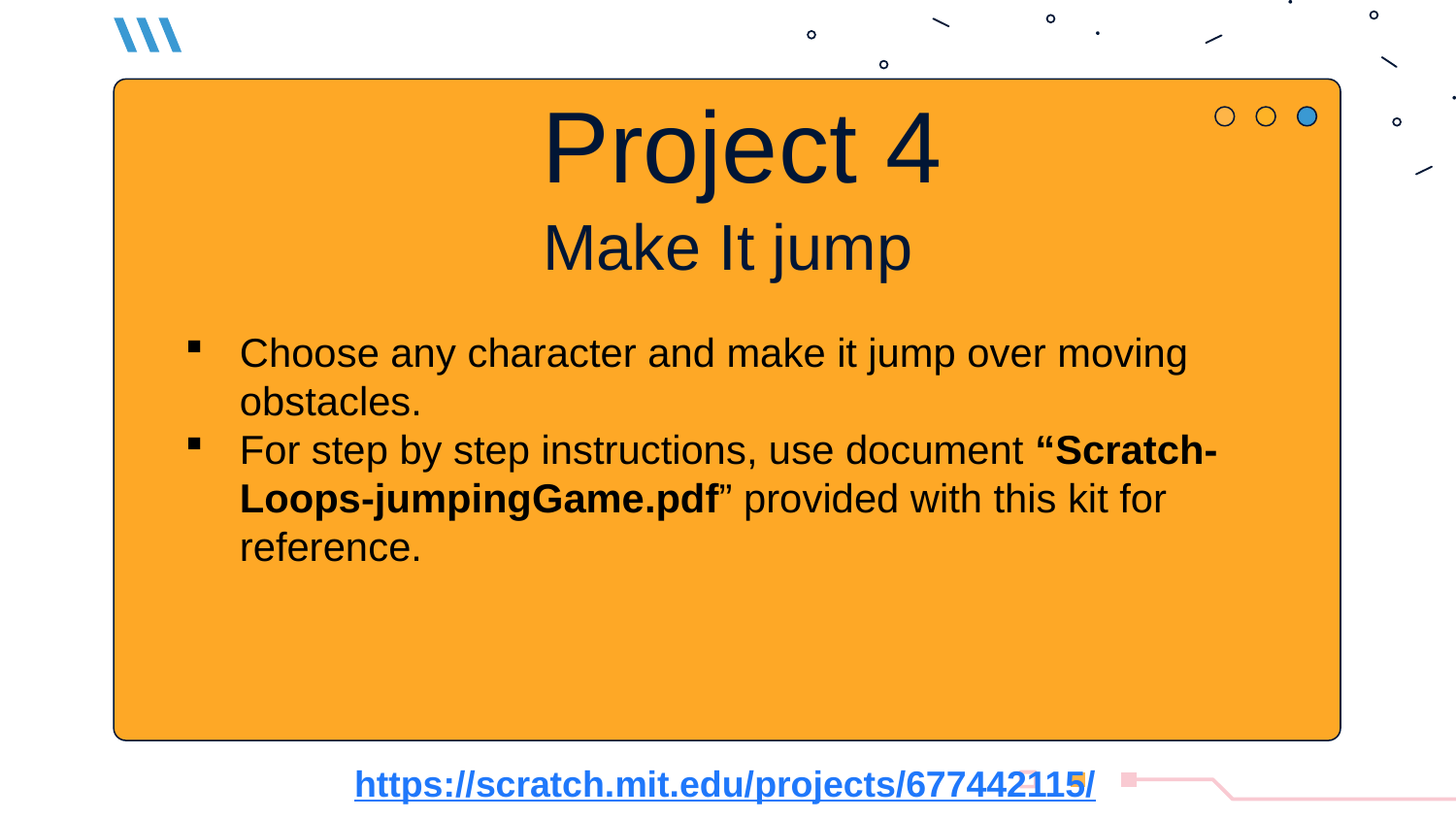

Project 4

Make It jump
Choose any character and make it jump over moving obstacles.
For step by step instructions, use document “Scratch-Loops-jumpingGame.pdf” provided with this kit for reference.
https://scratch.mit.edu/projects/677442115/